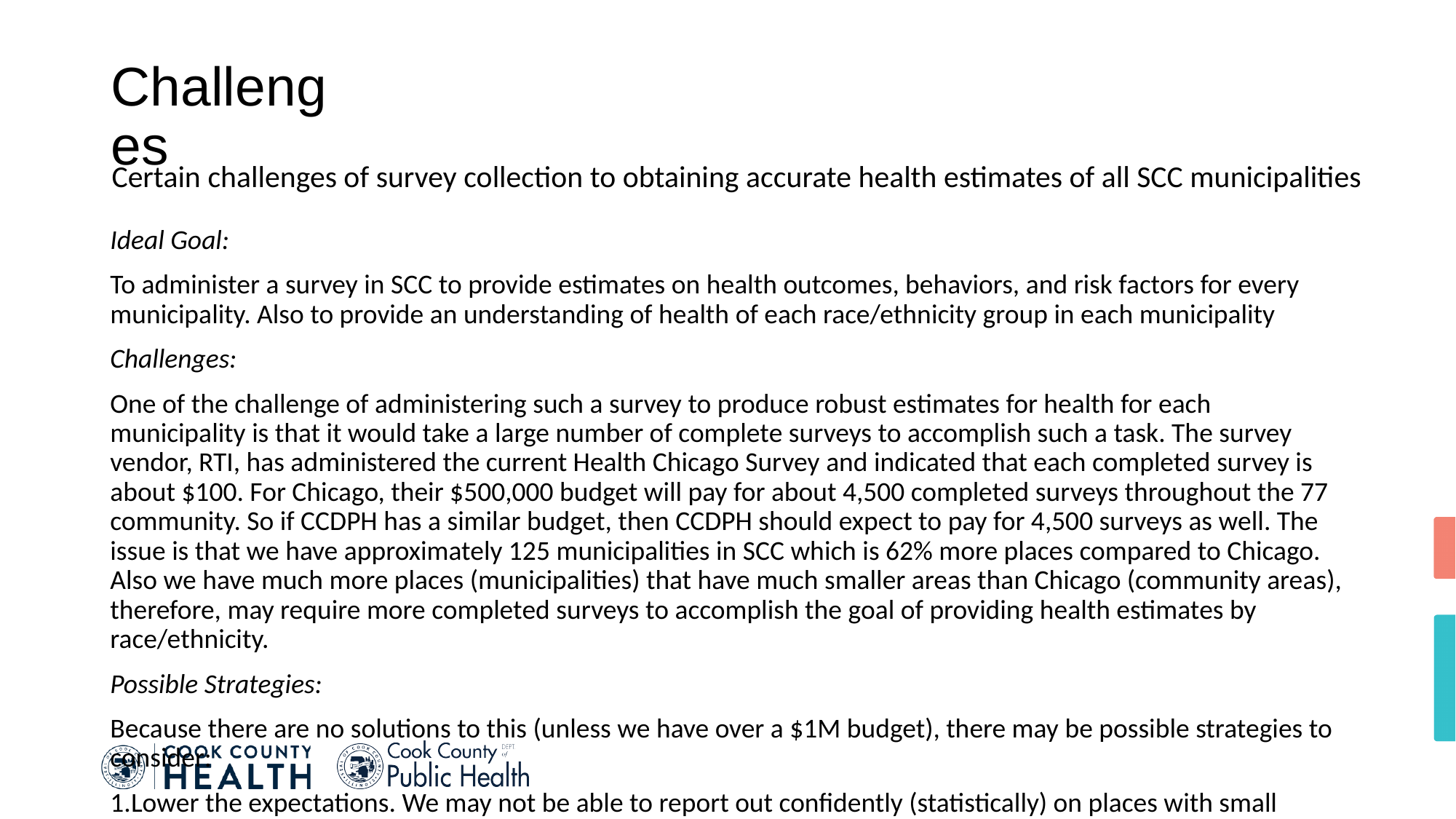

# Challenges
Certain challenges of survey collection to obtaining accurate health estimates of all SCC municipalities
Ideal Goal:
To administer a survey in SCC to provide estimates on health outcomes, behaviors, and risk factors for every municipality. Also to provide an understanding of health of each race/ethnicity group in each municipality
Challenges:
One of the challenge of administering such a survey to produce robust estimates for health for each municipality is that it would take a large number of complete surveys to accomplish such a task. The survey vendor, RTI, has administered the current Health Chicago Survey and indicated that each completed survey is about $100. For Chicago, their $500,000 budget will pay for about 4,500 completed surveys throughout the 77 community. So if CCDPH has a similar budget, then CCDPH should expect to pay for 4,500 surveys as well. The issue is that we have approximately 125 municipalities in SCC which is 62% more places compared to Chicago. Also we have much more places (municipalities) that have much smaller areas than Chicago (community areas), therefore, may require more completed surveys to accomplish the goal of providing health estimates by race/ethnicity.
Possible Strategies:
Because there are no solutions to this (unless we have over a $1M budget), there may be possible strategies to consider:
Lower the expectations. We may not be able to report out confidently (statistically) on places with small populations by race/ethnicity breakdowns. Health estimates will only be available at larger municipalities, and suppressed at smaller municipalities (definitions of size TBD). This may be difficult because some of the smaller municipalities are ‘important’ to CCDPH for equity in understanding its health outcomes, factors, and behaviors. Based on the number of mailing address to which the survey will be sent, the lowest quintile of municipalities may include:
Combine geographically similar municipalities with smaller population. There is a possibilities to provider better (statistically) estimates if we group 3 or 4 nearby municipalities together (i.e. one area could be called the Ford Heights/ South Chicago Heights/Steger area). One will lose specificity in those municipalities with this approach, obviously.
 Seek input and experiences from CDPH and RTI on other possible alternatives to provide maximally informative health estimates of SCC given the constraints of not having an unlimited budget, but knowing there isn’t a perfect solution. There will be places the will not have good (statistically) data to make inferences and actionable decisions.